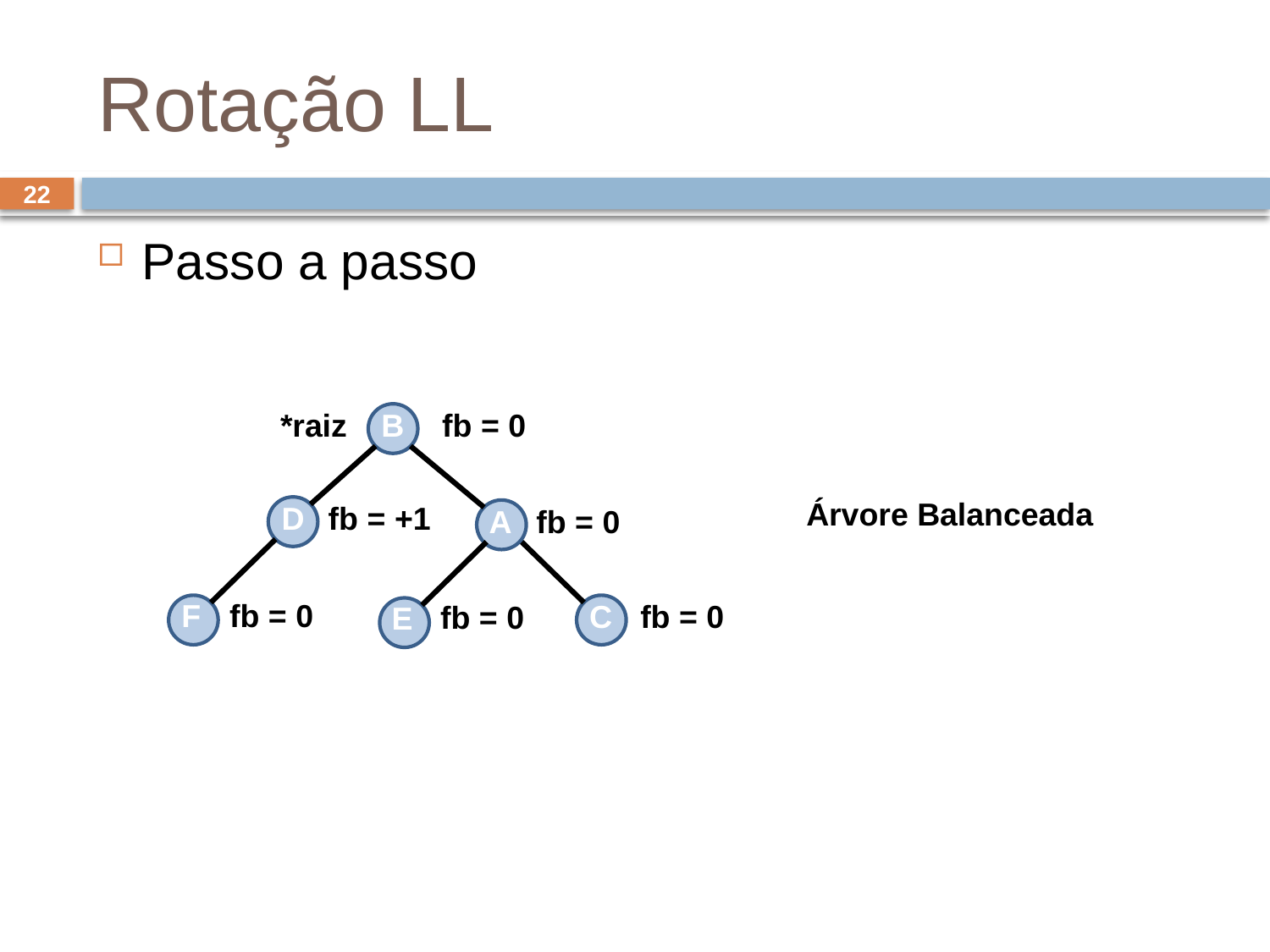

# Rotação LL
22
Passo a passo

Árvore Balanceada
*raiz
B
fb = 0

D
fb = +1
A
fb = 0

F
fb = 0
C
fb = 0
fb = 0
E